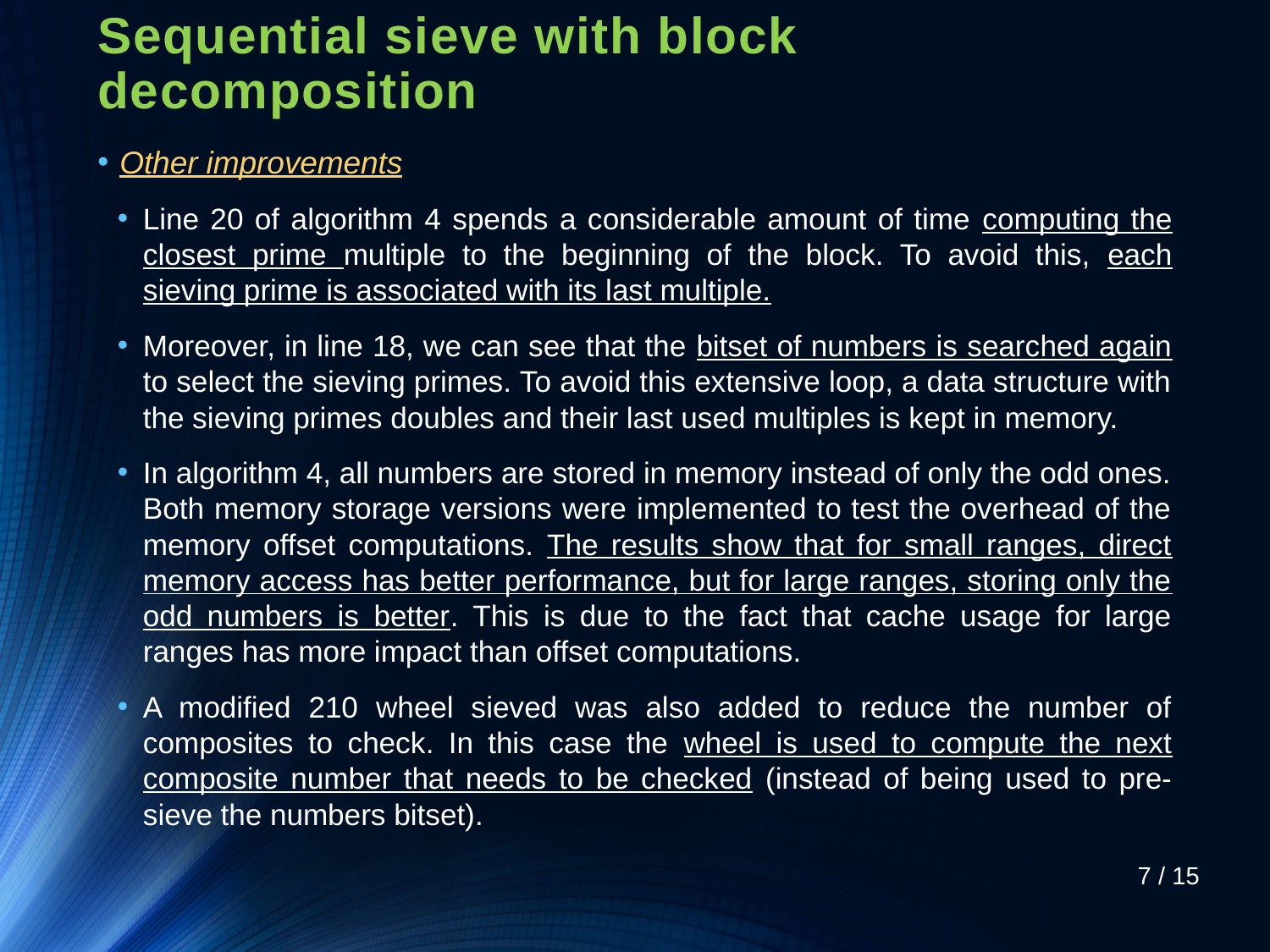

# Sequential sieve with block decomposition
Other improvements
Line 20 of algorithm 4 spends a considerable amount of time computing the closest prime multiple to the beginning of the block. To avoid this, each sieving prime is associated with its last multiple.
Moreover, in line 18, we can see that the bitset of numbers is searched again to select the sieving primes. To avoid this extensive loop, a data structure with the sieving primes doubles and their last used multiples is kept in memory.
In algorithm 4, all numbers are stored in memory instead of only the odd ones. Both memory storage versions were implemented to test the overhead of the memory offset computations. The results show that for small ranges, direct memory access has better performance, but for large ranges, storing only the odd numbers is better. This is due to the fact that cache usage for large ranges has more impact than offset computations.
A modified 210 wheel sieved was also added to reduce the number of composites to check. In this case the wheel is used to compute the next composite number that needs to be checked (instead of being used to pre-sieve the numbers bitset).
7 / 15